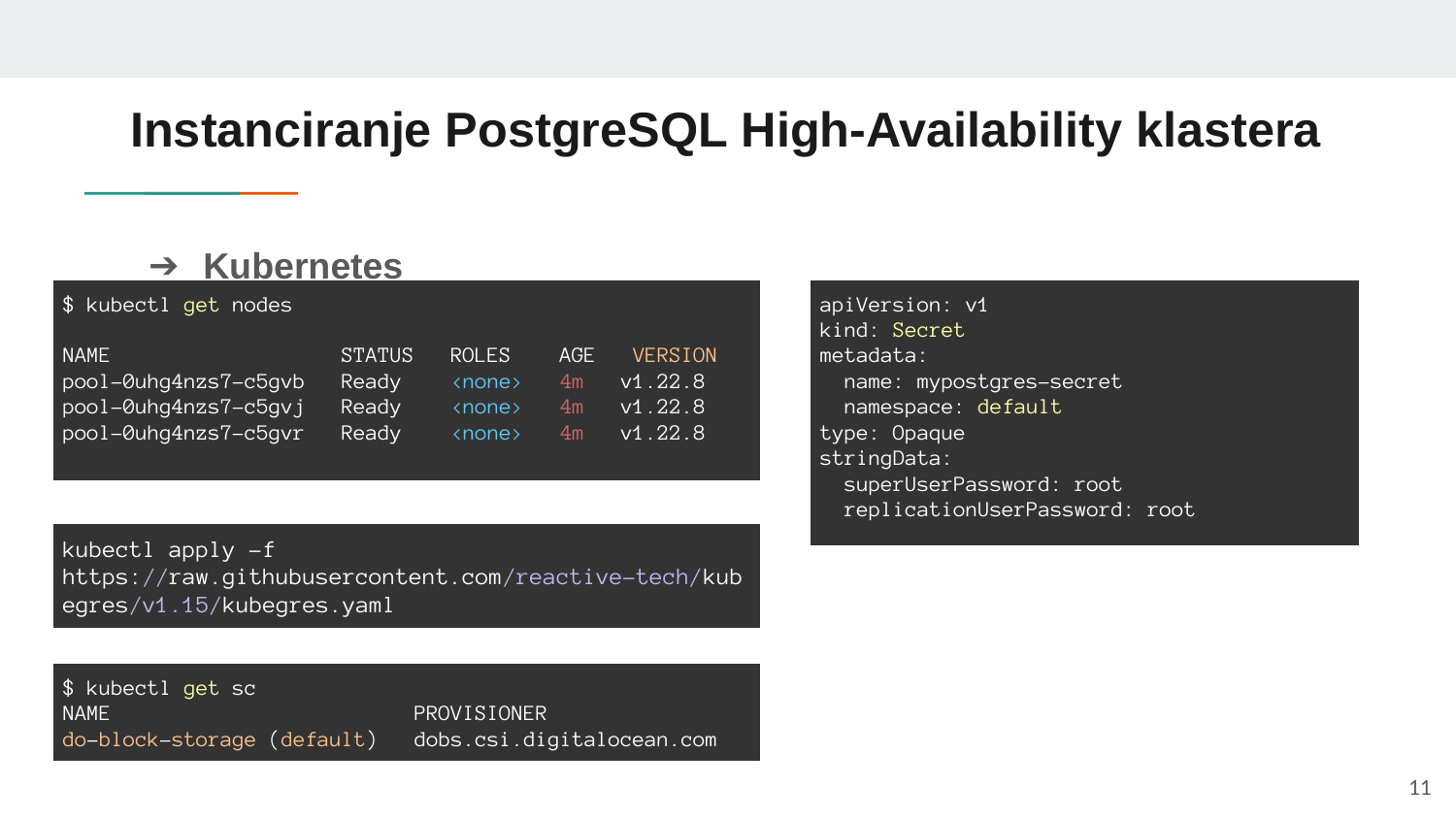

# Instanciranje PostgreSQL High-Availability klastera
Kubernetes
| $ kubectl get nodes NAME STATUS ROLES AGE VERSION pool-0uhg4nzs7-c5gvb Ready <none> 4m v1.22.8 pool-0uhg4nzs7-c5gvj Ready <none> 4m v1.22.8 pool-0uhg4nzs7-c5gvr Ready <none> 4m v1.22.8 |
| --- |
| apiVersion: v1 kind: Secret metadata: name: mypostgres-secret namespace: default type: Opaque stringData: superUserPassword: root replicationUserPassword: root |
| --- |
| kubectl apply -f https://raw.githubusercontent.com/reactive-tech/kubegres/v1.15/kubegres.yaml |
| --- |
| $ kubectl get sc NAME PROVISIONER do-block-storage (default) dobs.csi.digitalocean.com |
| --- |
11